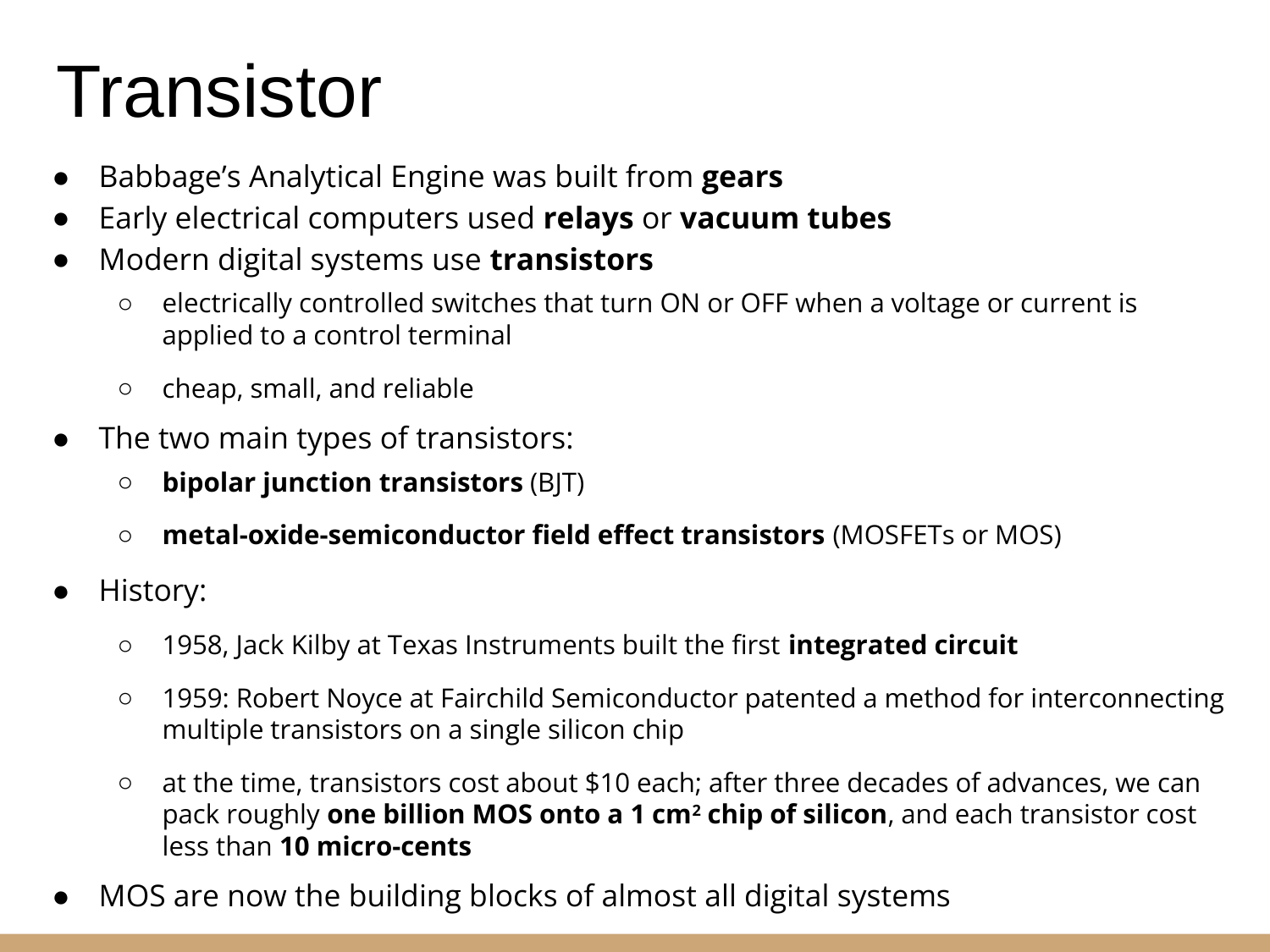

Transistor
Babbage’s Analytical Engine was built from gears
Early electrical computers used relays or vacuum tubes
Modern digital systems use transistors
electrically controlled switches that turn ON or OFF when a voltage or current is applied to a control terminal
cheap, small, and reliable
The two main types of transistors:
bipolar junction transistors (BJT)
metal-oxide-semiconductor field effect transistors (MOSFETs or MOS)
History:
1958, Jack Kilby at Texas Instruments built the first integrated circuit
1959: Robert Noyce at Fairchild Semiconductor patented a method for interconnecting multiple transistors on a single silicon chip
at the time, transistors cost about $10 each; after three decades of advances, we can pack roughly one billion MOS onto a 1 cm2 chip of silicon, and each transistor cost less than 10 micro-cents
MOS are now the building blocks of almost all digital systems